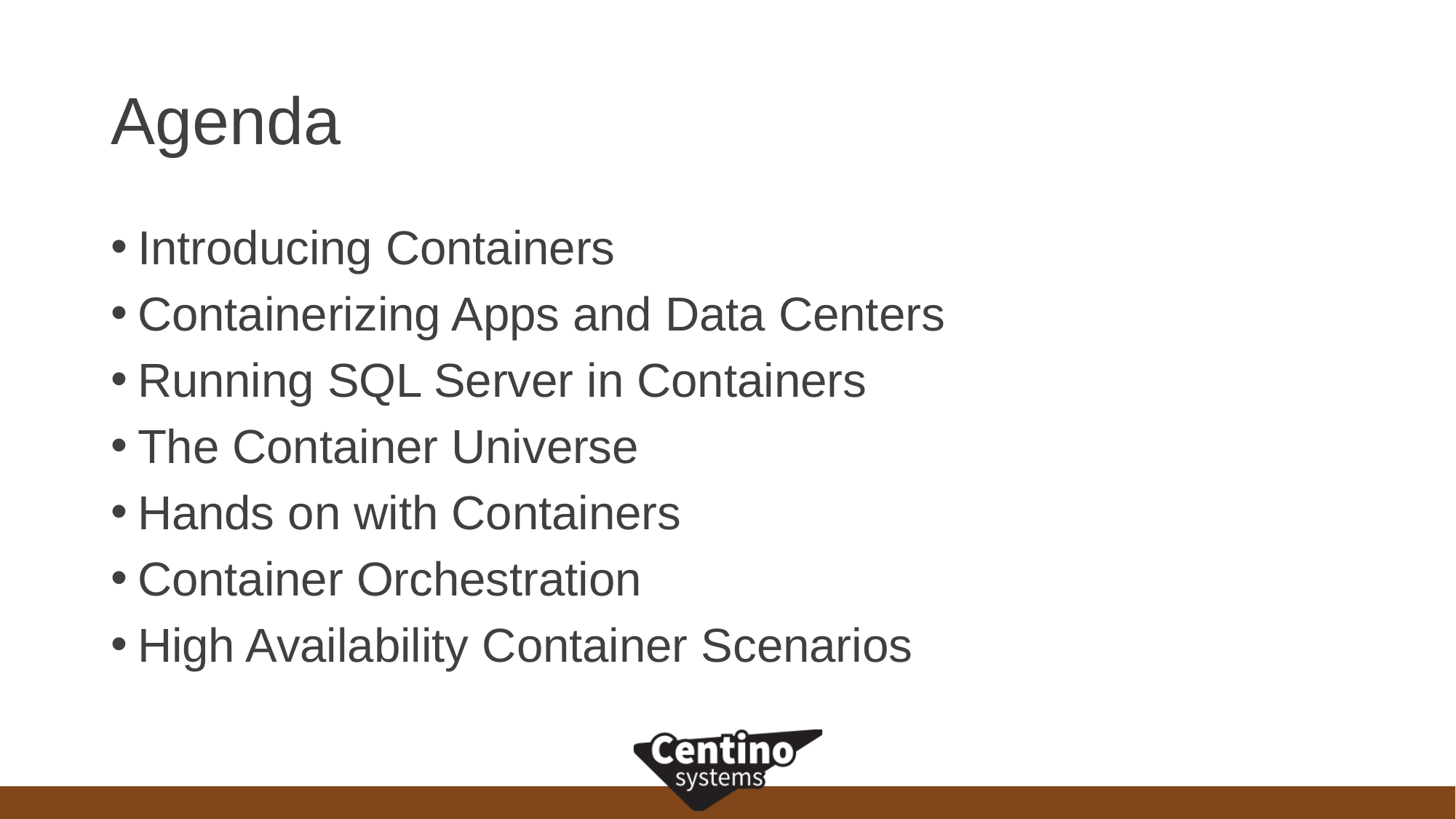

# Agenda
Introducing Containers
Containerizing Apps and Data Centers
Running SQL Server in Containers
The Container Universe
Hands on with Containers
Container Orchestration
High Availability Container Scenarios